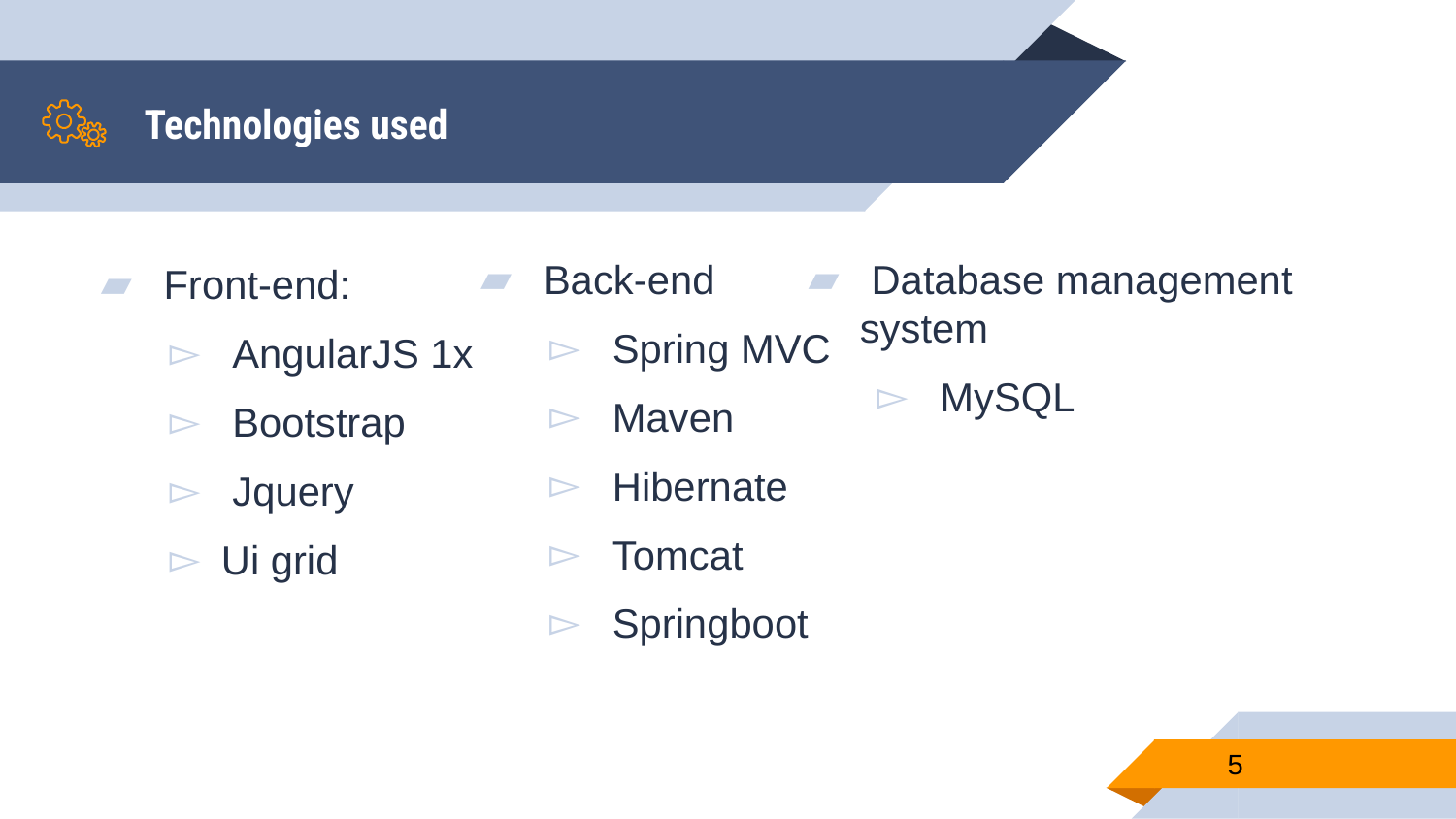

# Technologies used

 Back-end
 Spring MVC
 Maven
 Hibernate
 Tomcat
 Springboot

 Database management system
 MySQL
 Front-end:
 AngularJS 1x
 Bootstrap
 Jquery
Ui grid

5